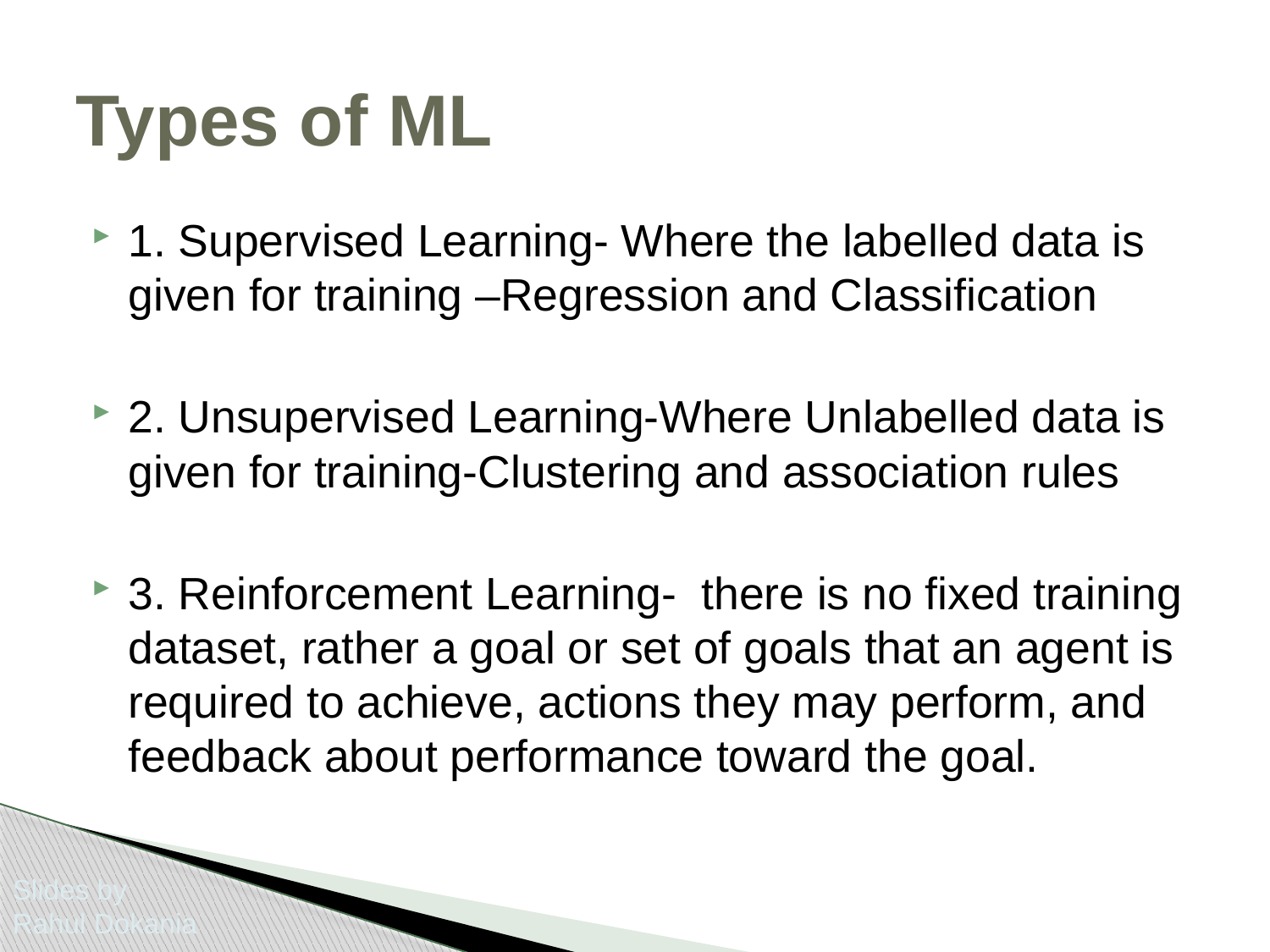

# Types of ML
1. Supervised Learning- Where the labelled data is given for training –Regression and Classification

2. Unsupervised Learning-Where Unlabelled data is given for training-Clustering and association rules

3. Reinforcement Learning-  there is no fixed training dataset, rather a goal or set of goals that an agent is required to achieve, actions they may perform, and feedback about performance toward the goal.